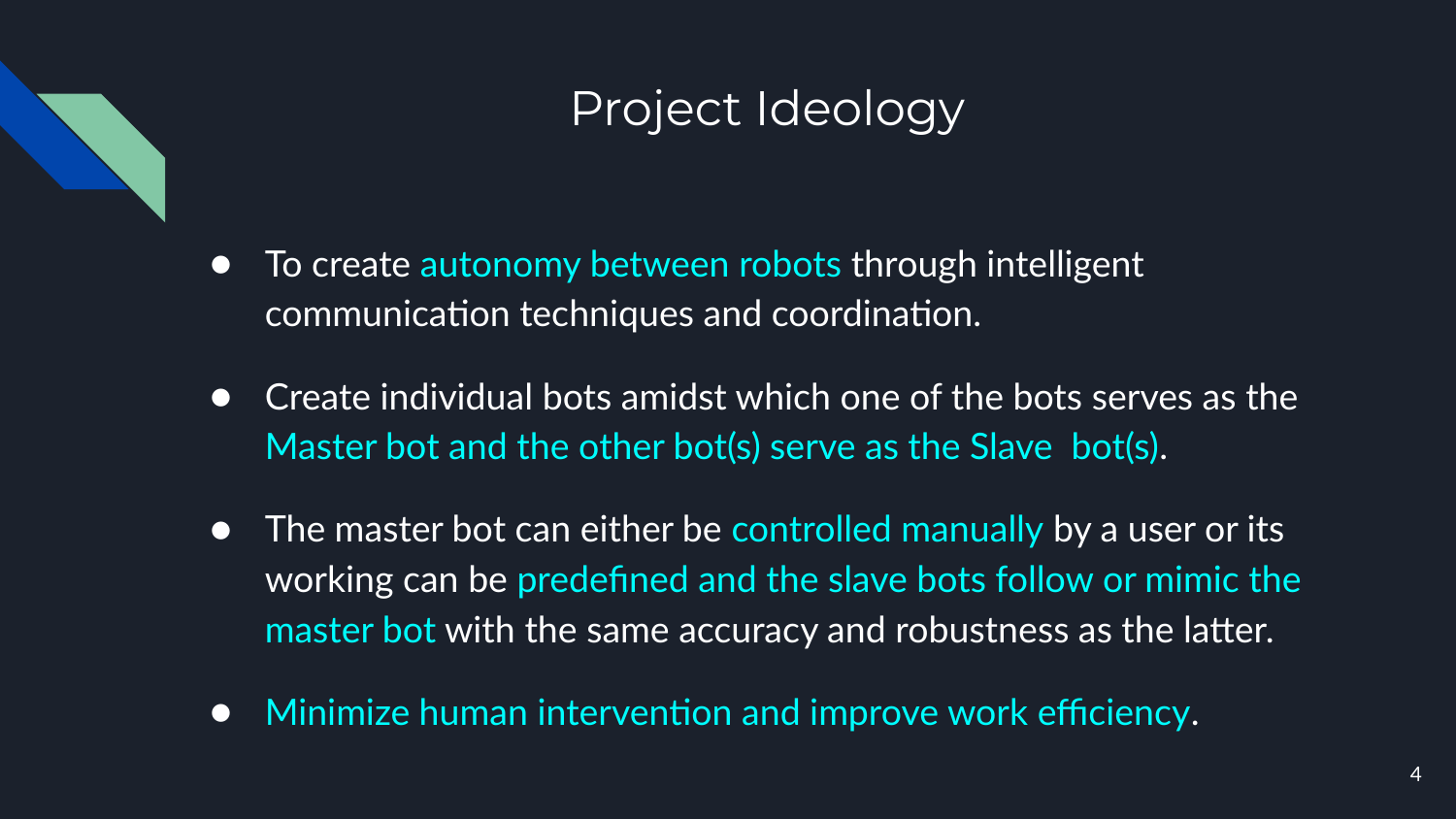

# Project Ideology
To create autonomy between robots through intelligent communication techniques and coordination.
Create individual bots amidst which one of the bots serves as the Master bot and the other bot(s) serve as the Slave  bot(s).
The master bot can either be controlled manually by a user or its working can be predefined and the slave bots follow or mimic the master bot with the same accuracy and robustness as the latter.
Minimize human intervention and improve work efficiency.

4